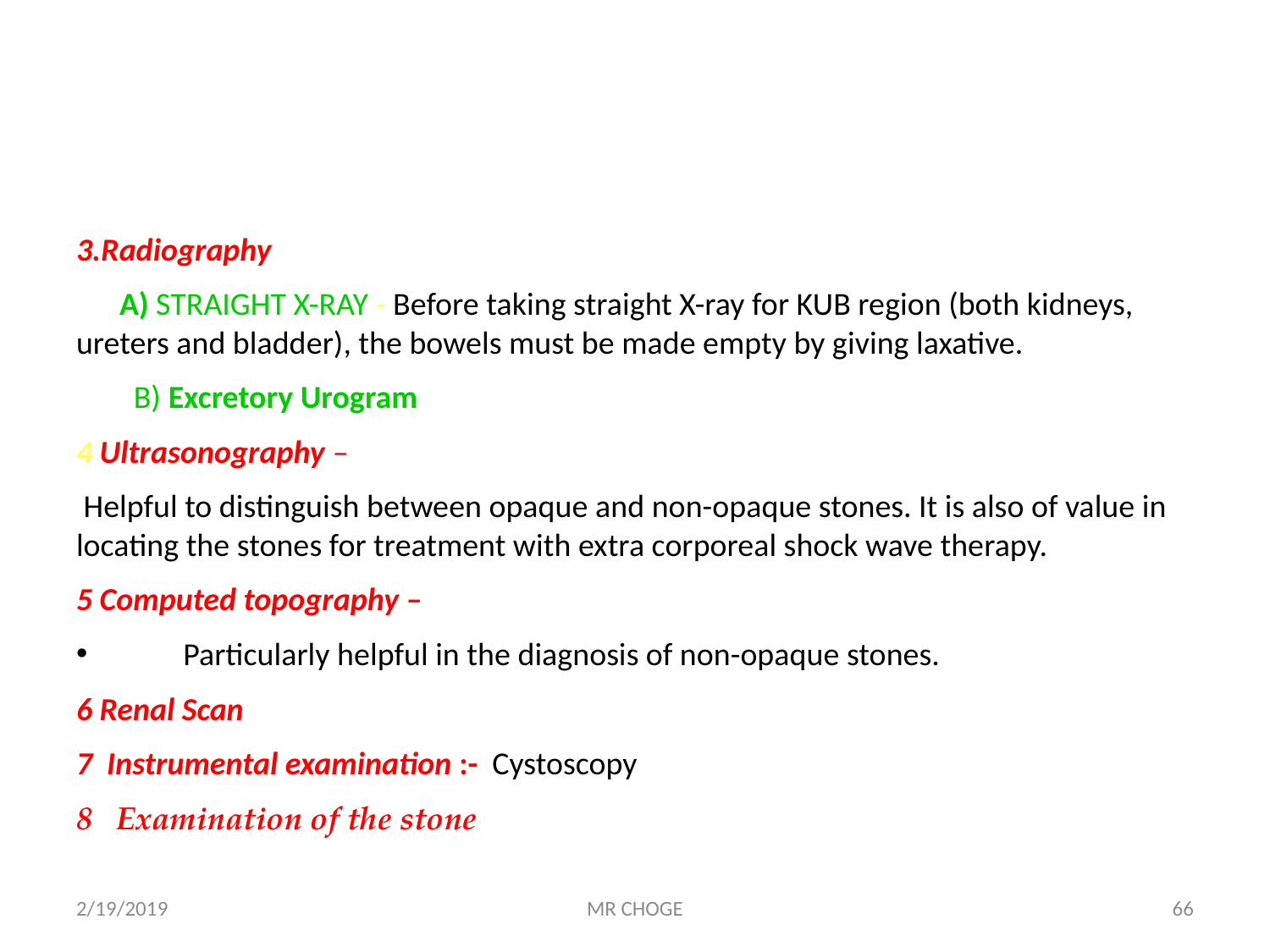

#
3.Radiography
      A) STRAIGHT X-RAY - Before taking straight X-ray for KUB region (both kidneys, ureters and bladder), the bowels must be made empty by giving laxative.
        B) Excretory Urogram
4 Ultrasonography –
 Helpful to distinguish between opaque and non-opaque stones. It is also of value in locating the stones for treatment with extra corporeal shock wave therapy.
5 Computed topography –
        Particularly helpful in the diagnosis of non-opaque stones.
6 Renal Scan
7  Instrumental examination :-  Cystoscopy
8   Examination of the stone

2/19/2019
MR CHOGE
66